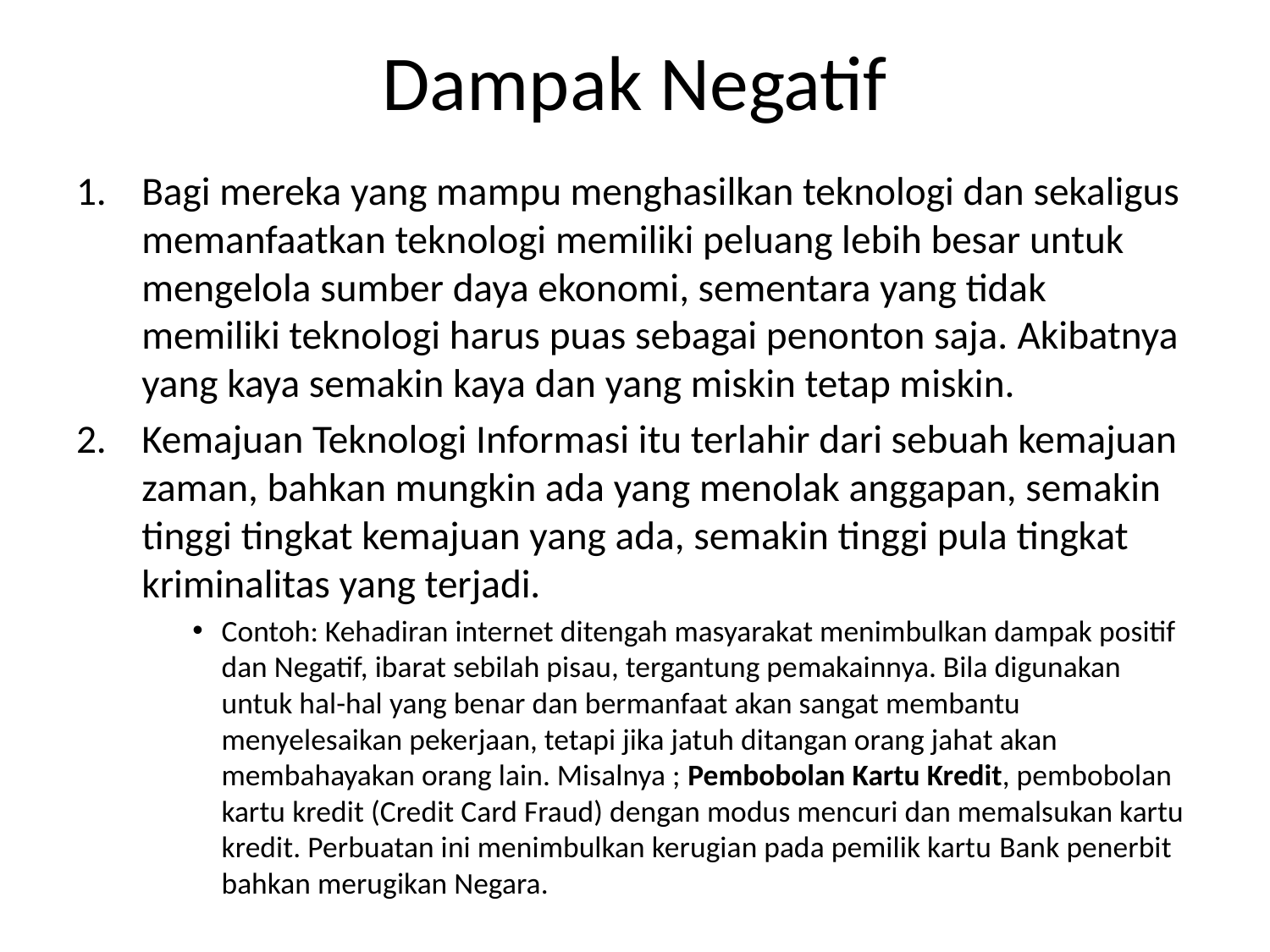

# Dampak Negatif
Bagi mereka yang mampu menghasilkan teknologi dan sekaligus memanfaatkan teknologi memiliki peluang lebih besar untuk mengelola sumber daya ekonomi, sementara yang tidak memiliki teknologi harus puas sebagai penonton saja. Akibatnya yang kaya semakin kaya dan yang miskin tetap miskin.
Kemajuan Teknologi Informasi itu terlahir dari sebuah kemajuan zaman, bahkan mungkin ada yang menolak anggapan, semakin tinggi tingkat kemajuan yang ada, semakin tinggi pula tingkat kriminalitas yang terjadi.
Contoh: Kehadiran internet ditengah masyarakat menimbulkan dampak positif dan Negatif, ibarat sebilah pisau, tergantung pemakainnya. Bila digunakan untuk hal-hal yang benar dan bermanfaat akan sangat membantu menyelesaikan pekerjaan, tetapi jika jatuh ditangan orang jahat akan membahayakan orang lain. Misalnya ; Pembobolan Kartu Kredit, pembobolan kartu kredit (Credit Card Fraud) dengan modus mencuri dan memalsukan kartu kredit. Perbuatan ini menimbulkan kerugian pada pemilik kartu Bank penerbit bahkan merugikan Negara.